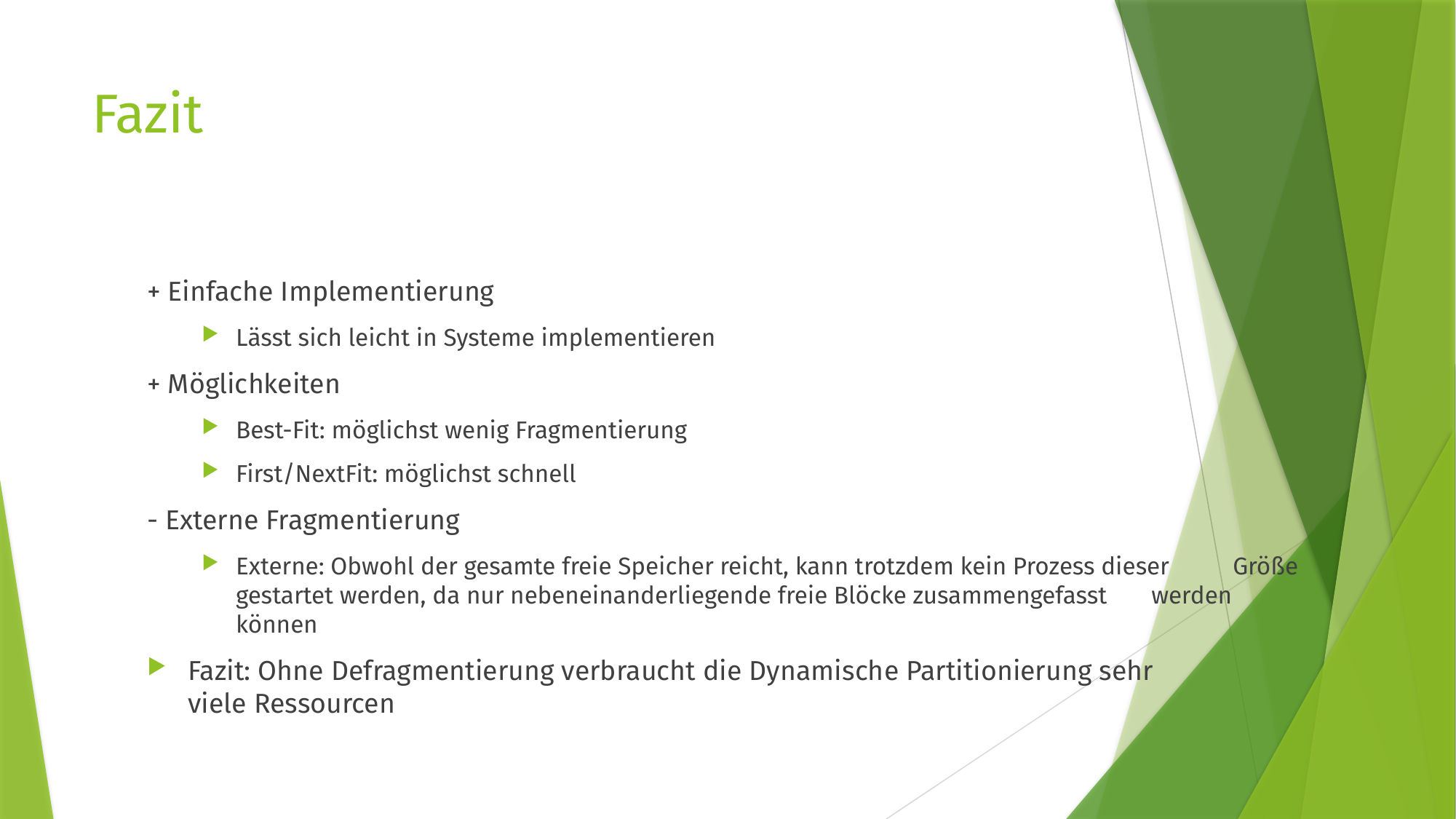

# Fazit
+ Einfache Implementierung
Lässt sich leicht in Systeme implementieren
+ Möglichkeiten
Best-Fit: möglichst wenig Fragmentierung
First/NextFit: möglichst schnell
- Externe Fragmentierung
Externe: Obwohl der gesamte freie Speicher reicht, kann trotzdem kein Prozess dieser          Größe gestartet werden, da nur nebeneinanderliegende freie Blöcke zusammengefasst       werden können
Fazit: Ohne Defragmentierung verbraucht die Dynamische Partitionierung sehr             viele Ressourcen